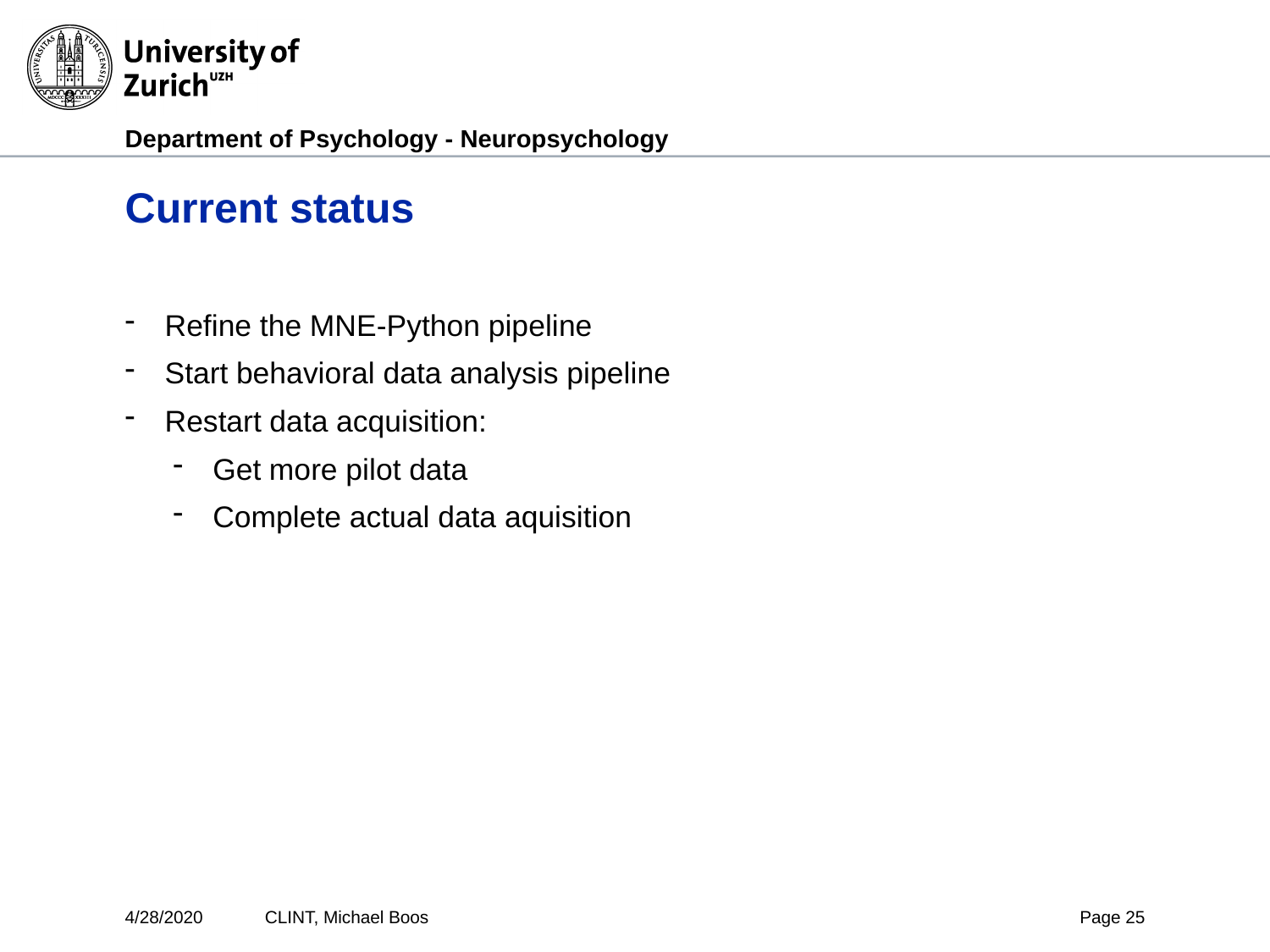

# Current status
Refine the MNE-Python pipeline
Start behavioral data analysis pipeline
Restart data acquisition:
Get more pilot data
Complete actual data aquisition

4/28/2020
CLINT, Michael Boos
Page 25